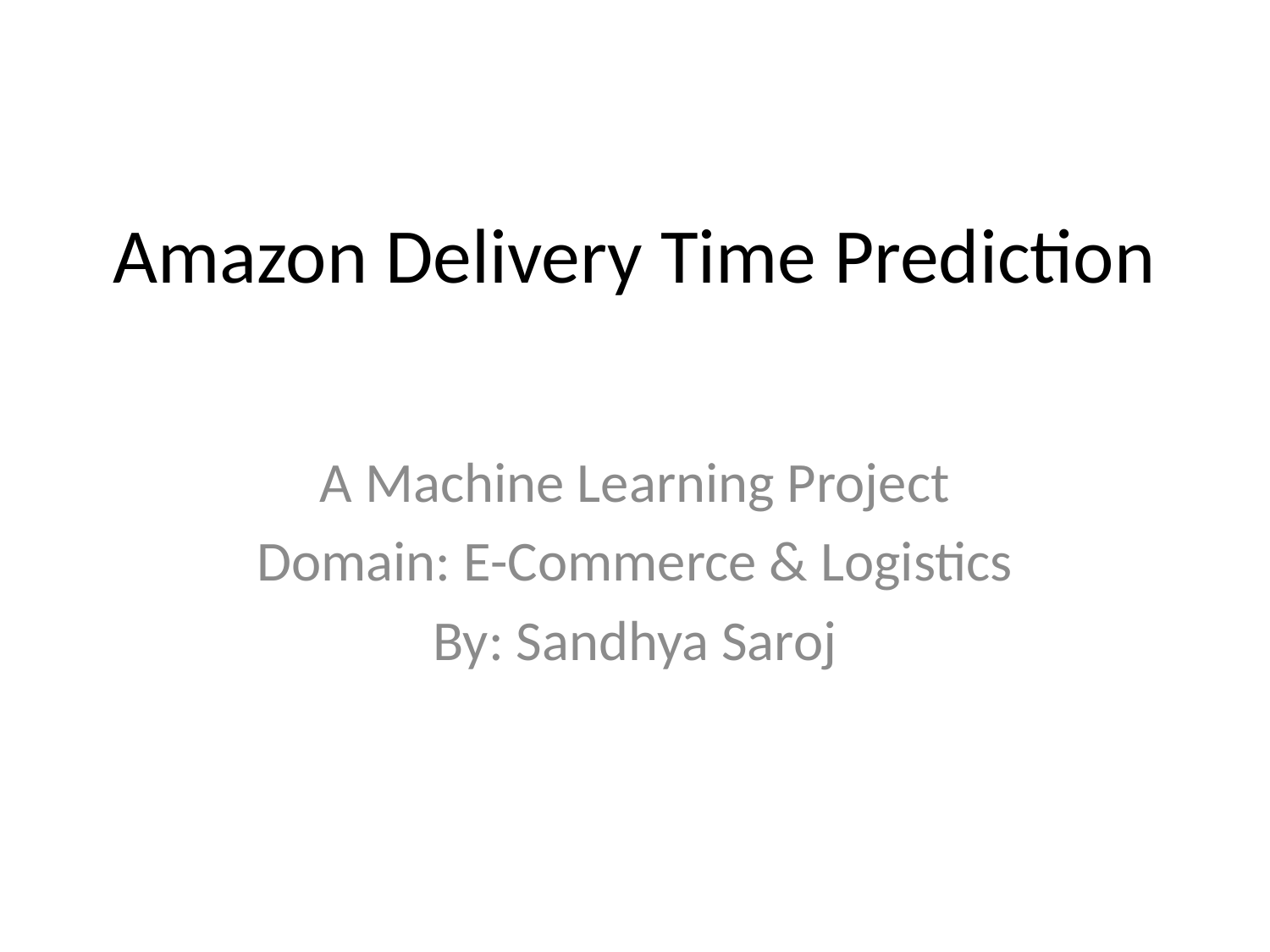

# Amazon Delivery Time Prediction
A Machine Learning Project
Domain: E-Commerce & Logistics
By: Sandhya Saroj